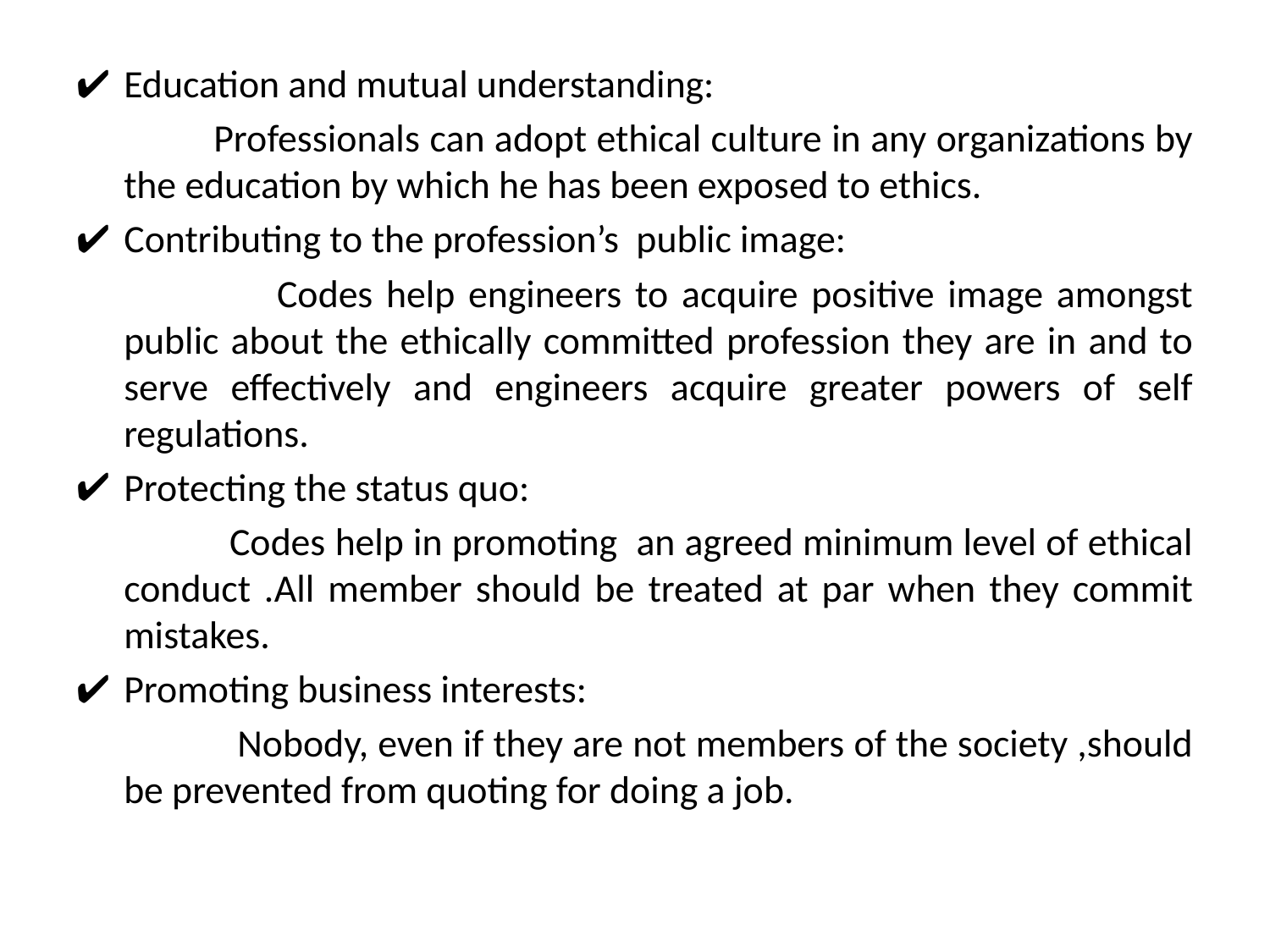

Education and mutual understanding:
              Professionals can adopt ethical culture in any organizations by the education by which he has been exposed to ethics.
Contributing to the profession’s  public image:
               Codes help engineers to acquire positive image amongst public about the ethically committed profession they are in and to serve effectively and engineers acquire greater powers of self regulations.
Protecting the status quo:
                Codes help in promoting  an agreed minimum level of ethical conduct .All member should be treated at par when they commit mistakes.
Promoting business interests:
                 Nobody, even if they are not members of the society ,should be prevented from quoting for doing a job.